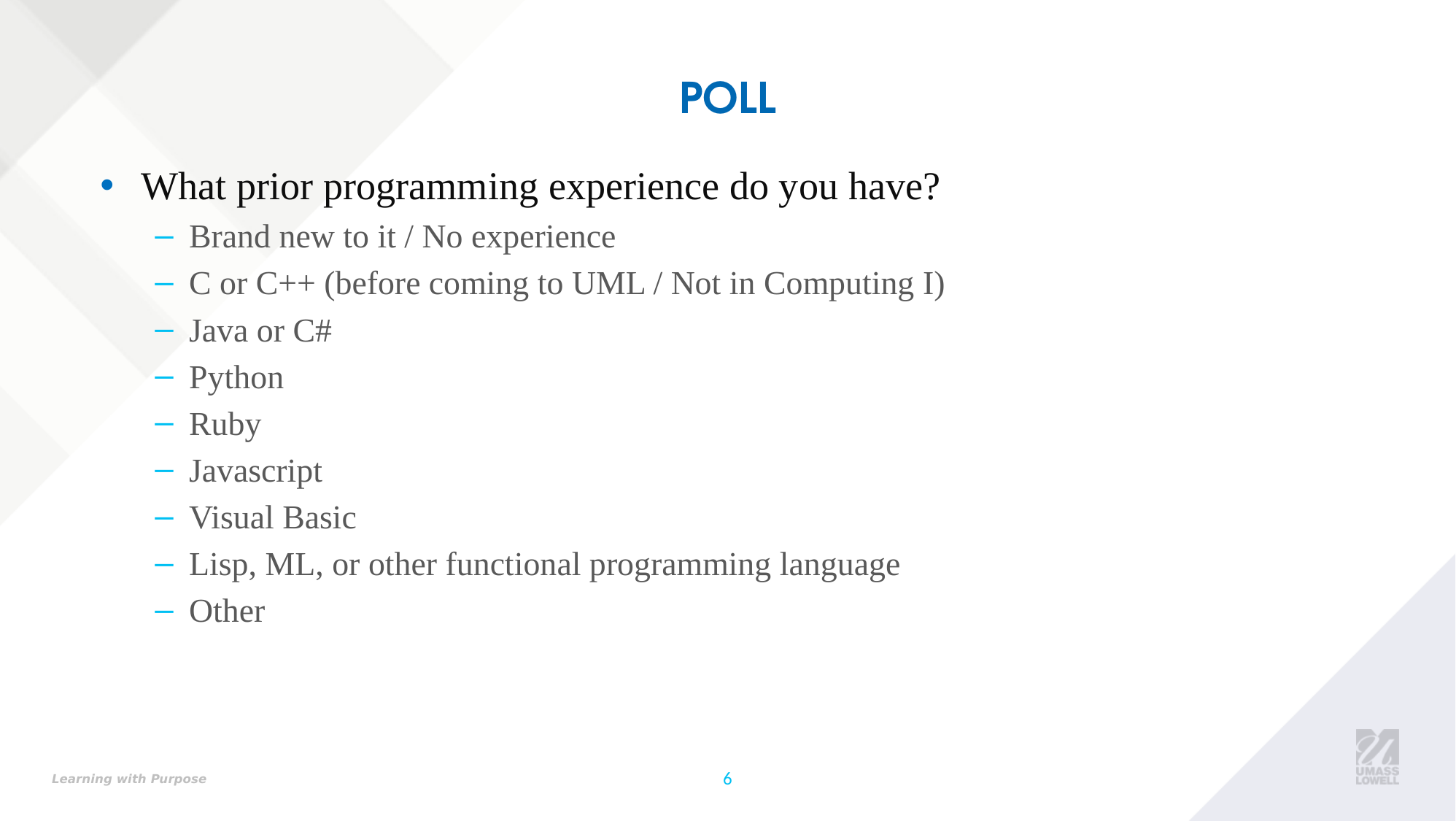

# Poll
What prior programming experience do you have?
Brand new to it / No experience
C or C++ (before coming to UML / Not in Computing I)
Java or C#
Python
Ruby
Javascript
Visual Basic
Lisp, ML, or other functional programming language
Other
6